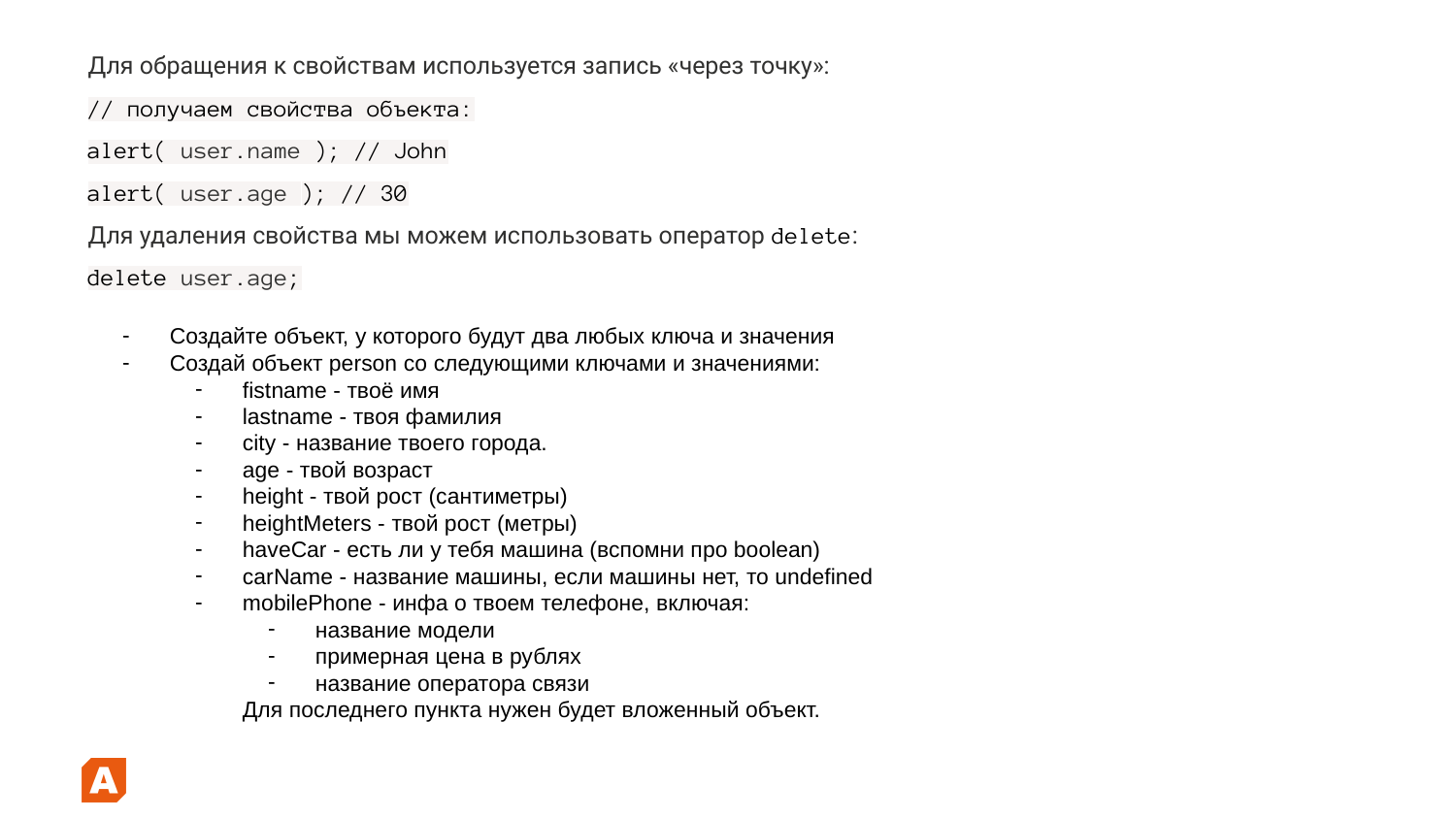

Для обращения к свойствам используется запись «через точку»:
// получаем свойства объекта:
alert( user.name ); // John
alert( user.age ); // 30
Для удаления свойства мы можем использовать оператор delete:
delete user.age;

Создайте объект, у которого будут два любых ключа и значения
Создай объект person со следующими ключами и значениями:
fistname - твоё имя
lastname - твоя фамилия
city - название твоего города.
age - твой возраст
height - твой рост (сантиметры)
heightMeters - твой рост (метры)
haveCar - есть ли у тебя машина (вспомни про boolean)
carName - название машины, если машины нет, то undefined
mobilePhone - инфа о твоем телефоне, включая:
название модели
примерная цена в рублях
название оператора связи
	Для последнего пункта нужен будет вложенный объект.